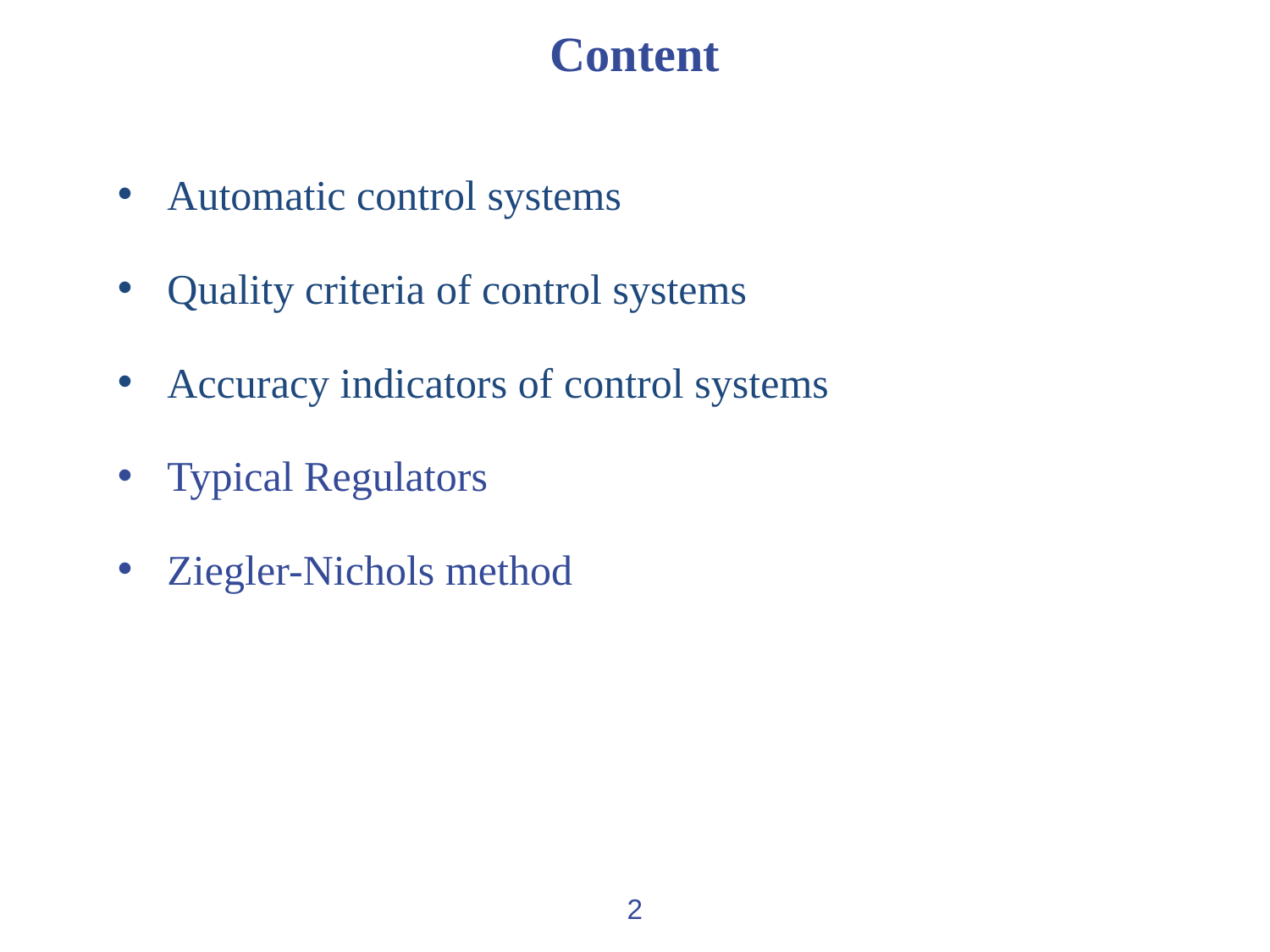

# Content
Automatic control systems
Quality criteria of control systems
Accuracy indicators of control systems
Typical Regulators
Ziegler-Nichols method

2